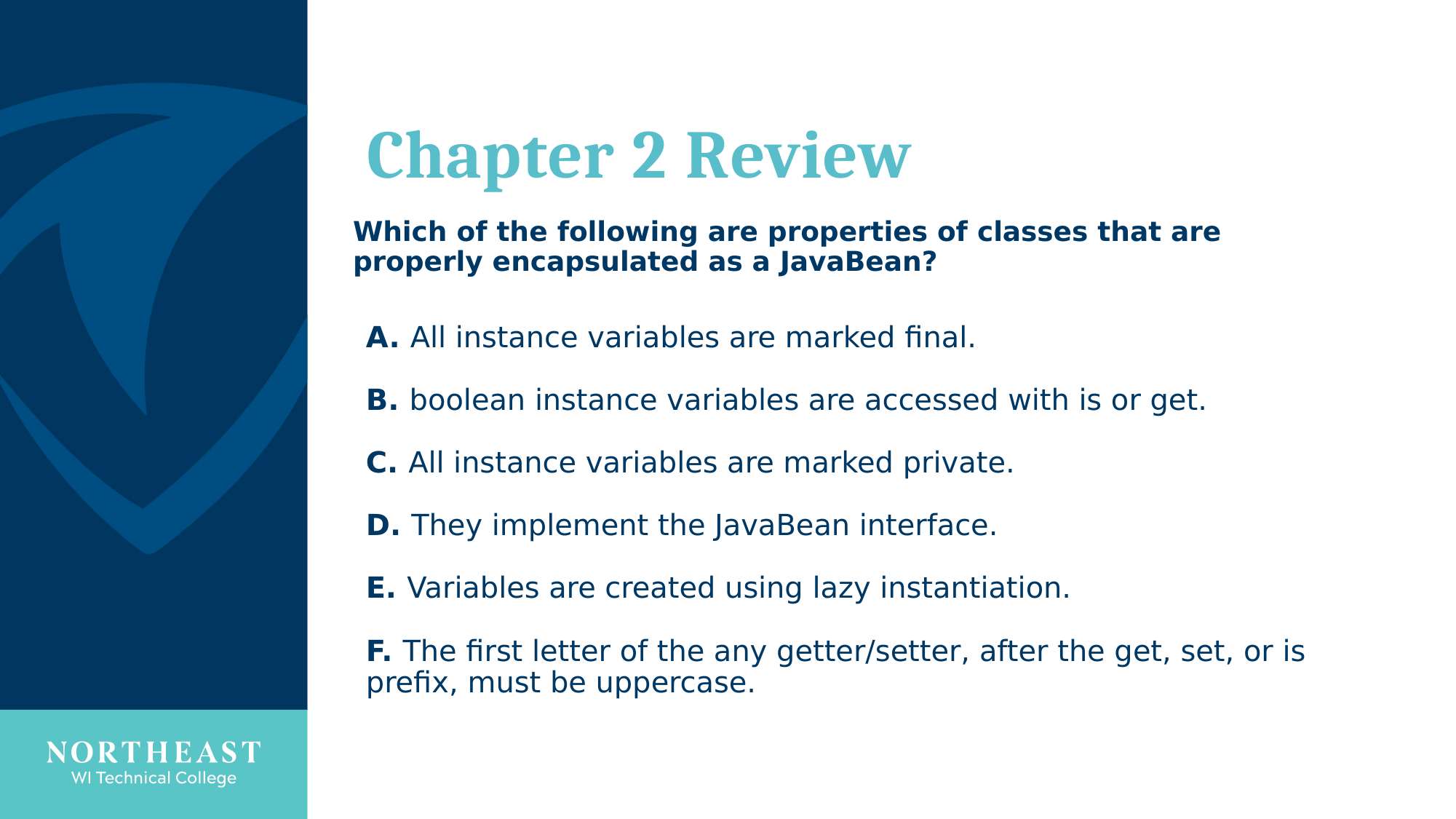

# Chapter 2 Review
Which of the following are properties of classes that are properly encapsulated as a JavaBean?
A. All instance variables are marked final.
B. boolean instance variables are accessed with is or get.
C. All instance variables are marked private.
D. They implement the JavaBean interface.
E. Variables are created using lazy instantiation.
F. The first letter of the any getter/setter, after the get, set, or is prefix, must be uppercase.